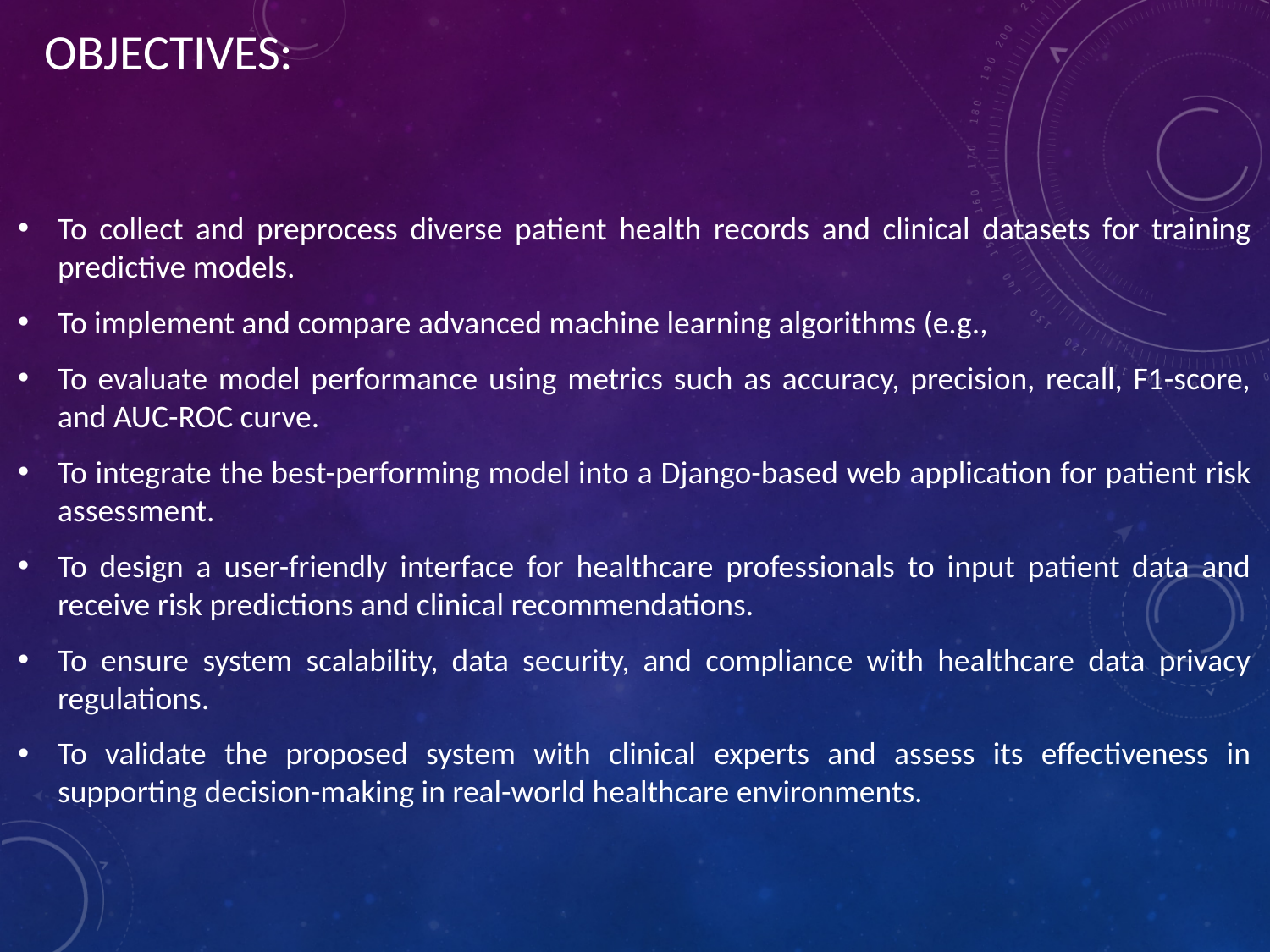

# Objectives:
To collect and preprocess diverse patient health records and clinical datasets for training predictive models.
To implement and compare advanced machine learning algorithms (e.g.,
To evaluate model performance using metrics such as accuracy, precision, recall, F1-score, and AUC-ROC curve.
To integrate the best-performing model into a Django-based web application for patient risk assessment.
To design a user-friendly interface for healthcare professionals to input patient data and receive risk predictions and clinical recommendations.
To ensure system scalability, data security, and compliance with healthcare data privacy regulations.
To validate the proposed system with clinical experts and assess its effectiveness in supporting decision-making in real-world healthcare environments.